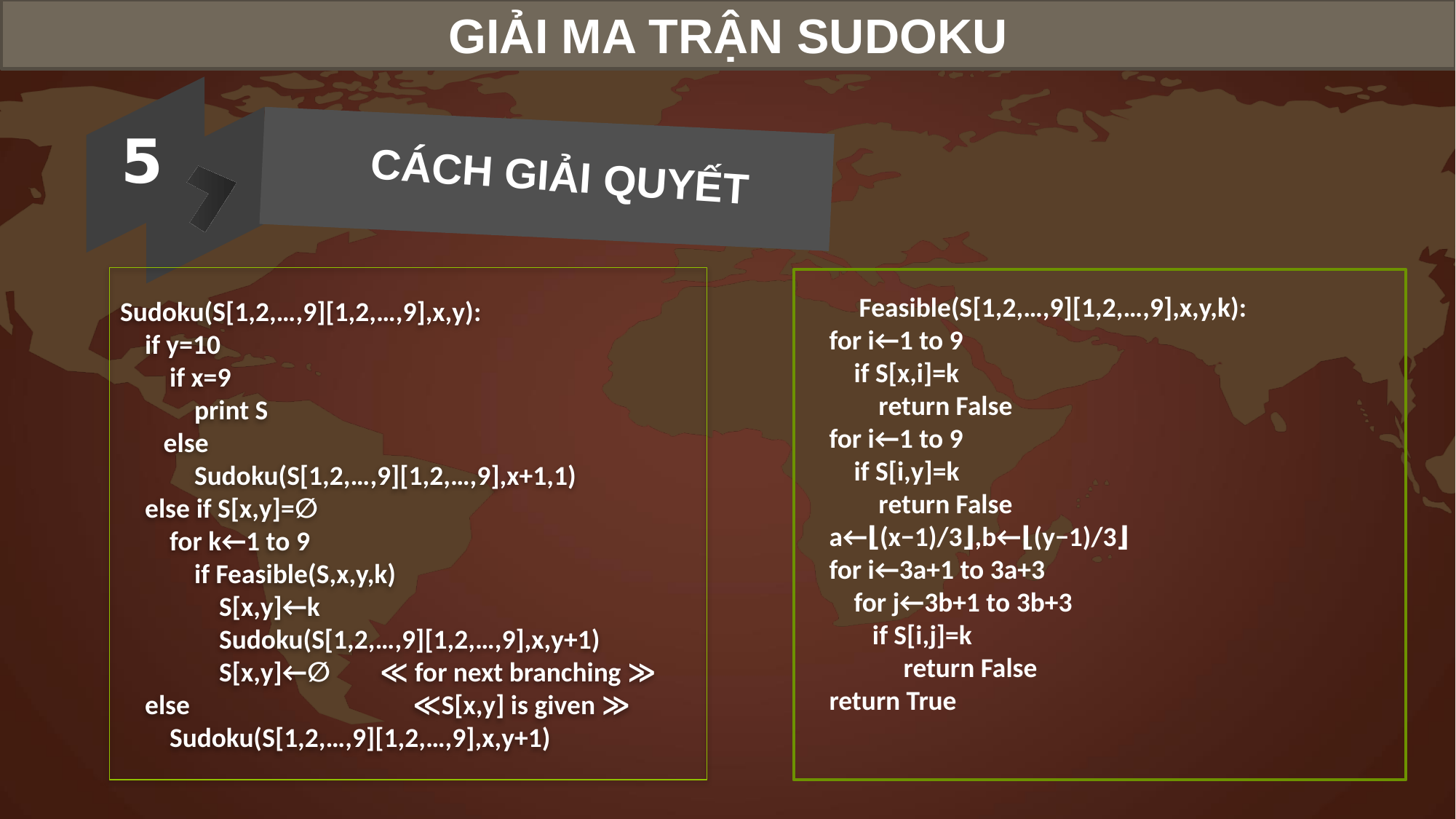

GIẢI MA TRẬN SUDOKU

5
CÁCH GIẢI QUYẾT
Sudoku(S[1,2,…,9][1,2,…,9],x,y):
    if y=10
        if x=9
            print S
       else
            Sudoku(S[1,2,…,9][1,2,…,9],x+1,1)
    else if S[x,y]=∅
        for k←1 to 9
            if Feasible(S,x,y,k)
                S[x,y]←k
                Sudoku(S[1,2,…,9][1,2,…,9],x,y+1)
                S[x,y]←∅        ≪ for next branching ≫
    else                                    ≪S[x,y] is given ≫
        Sudoku(S[1,2,…,9][1,2,…,9],x,y+1)
Feasible(S[1,2,…,9][1,2,…,9],x,y,k):
    for i←1 to 9
        if S[x,i]=k
            return False
    for i←1 to 9
        if S[i,y]=k
            return False
    a←⌊(x−1)/3⌋,b←⌊(y−1)/3⌋
    for i←3a+1 to 3a+3
        for j←3b+1 to 3b+3
           if S[i,j]=k
                return False
    return True